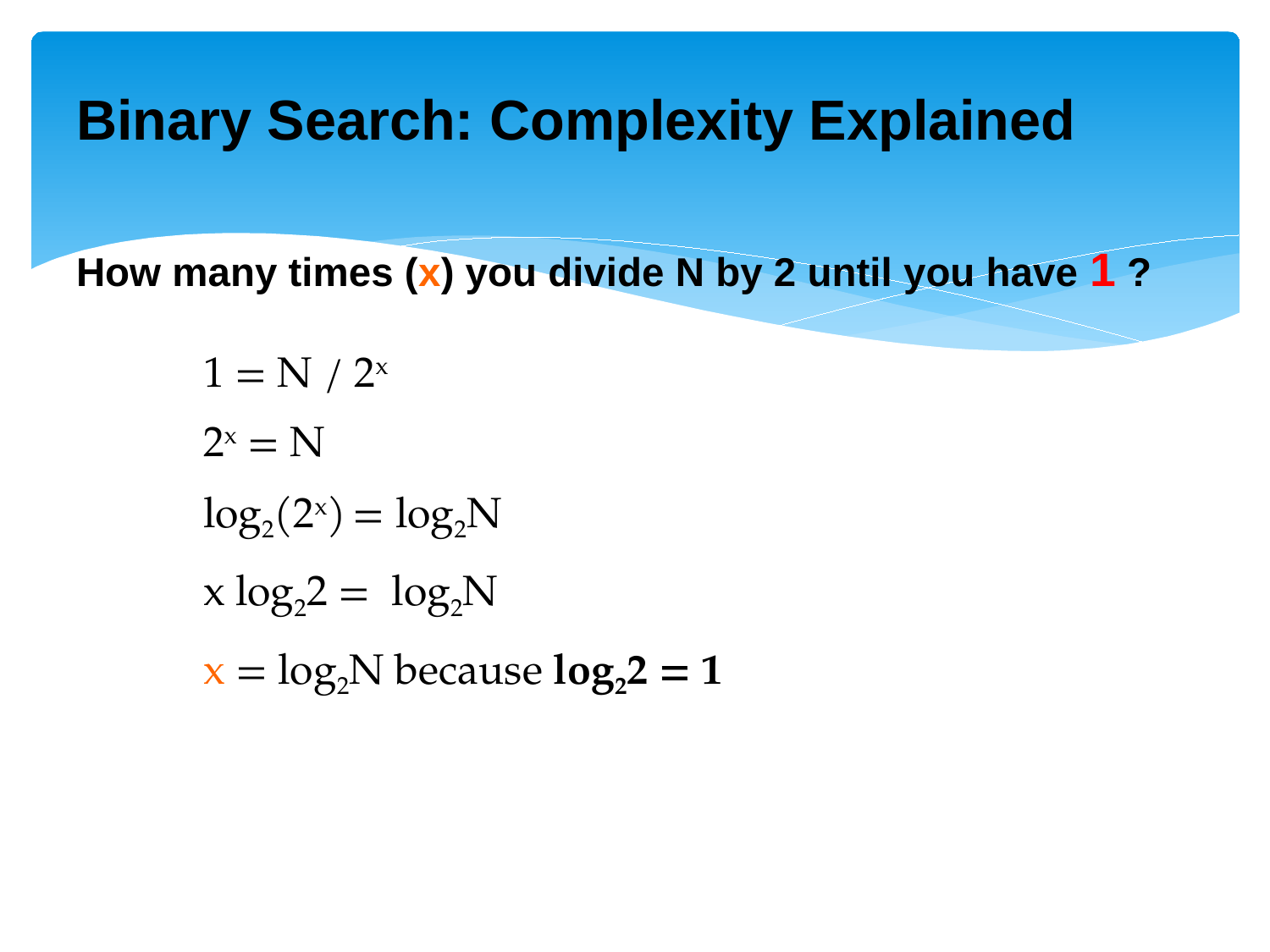

Binary Search: Complexity Explained
How many times (x) you divide N by 2 until you have 1 ?

	1 = N / 2x
	2x = N
	log2(2x) = log2N
	x log22 =  log2N
	x = log2N because log22 = 1